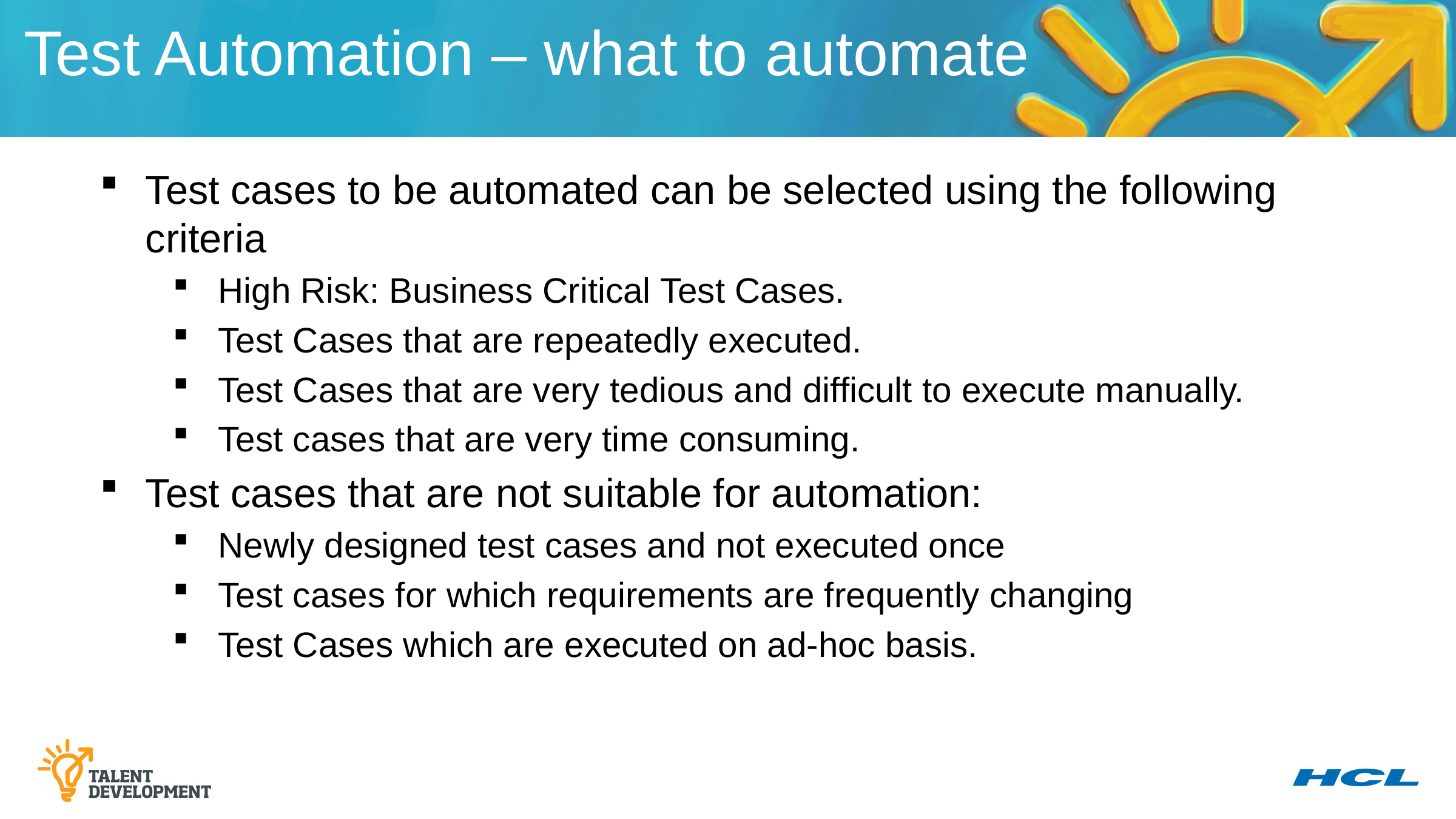

Test Automation – what to automate
Test cases to be automated can be selected using the following criteria
High Risk: Business Critical Test Cases.
Test Cases that are repeatedly executed.
Test Cases that are very tedious and difficult to execute manually.
Test cases that are very time consuming.
Test cases that are not suitable for automation:
Newly designed test cases and not executed once
Test cases for which requirements are frequently changing
Test Cases which are executed on ad-hoc basis.